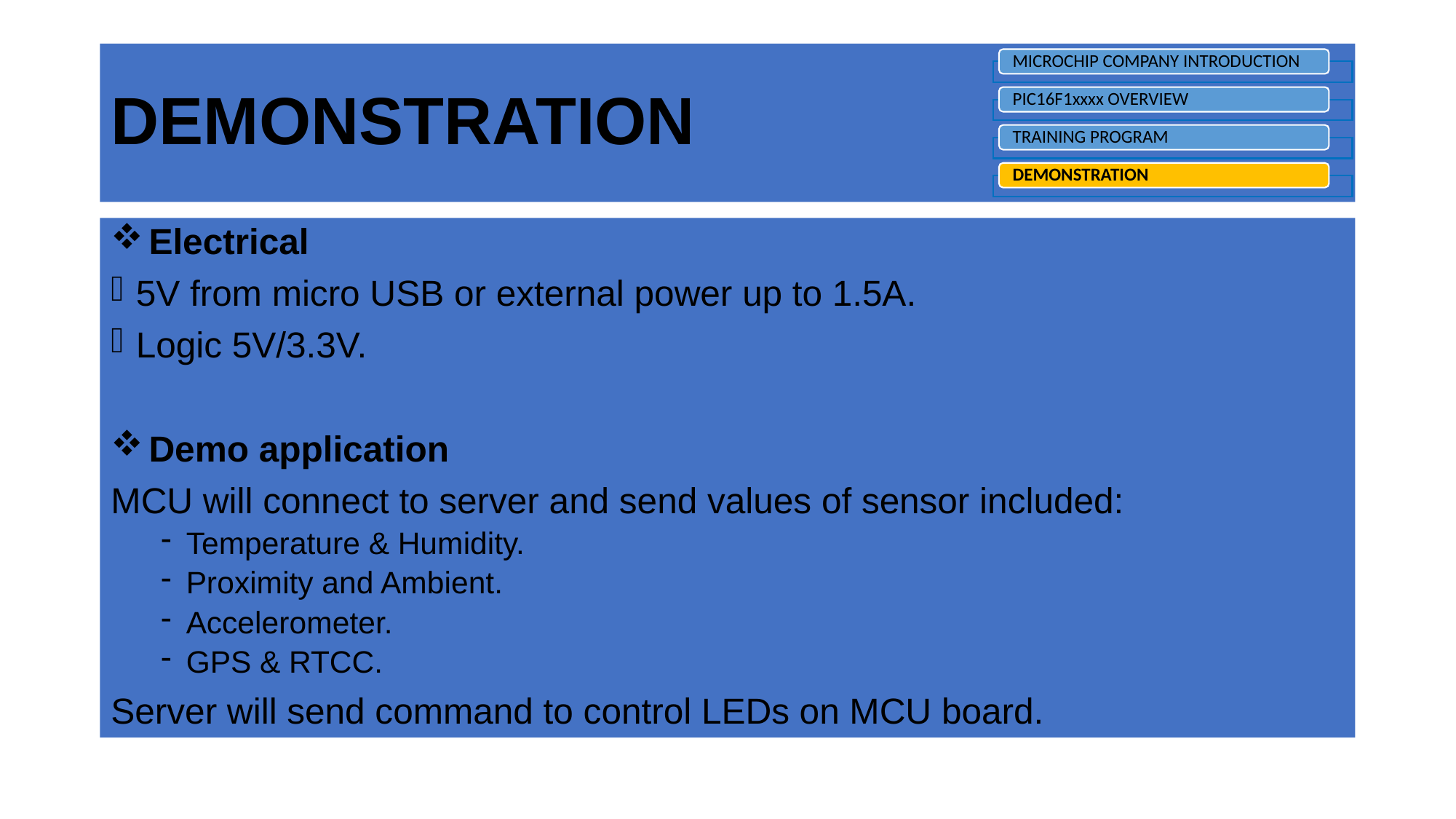

# DEMONSTRATION
MICROCHIP COMPANY INTRODUCTION

PIC16F1xxxx OVERVIEW

TRAINING PROGRAM

DEMONSTRATION

 Electrical
5V from micro USB or external power up to 1.5A.
Logic 5V/3.3V.

 Demo application
MCU will connect to server and send values of sensor included:
Temperature & Humidity.
Proximity and Ambient.
Accelerometer.
GPS & RTCC.
Server will send command to control LEDs on MCU board.